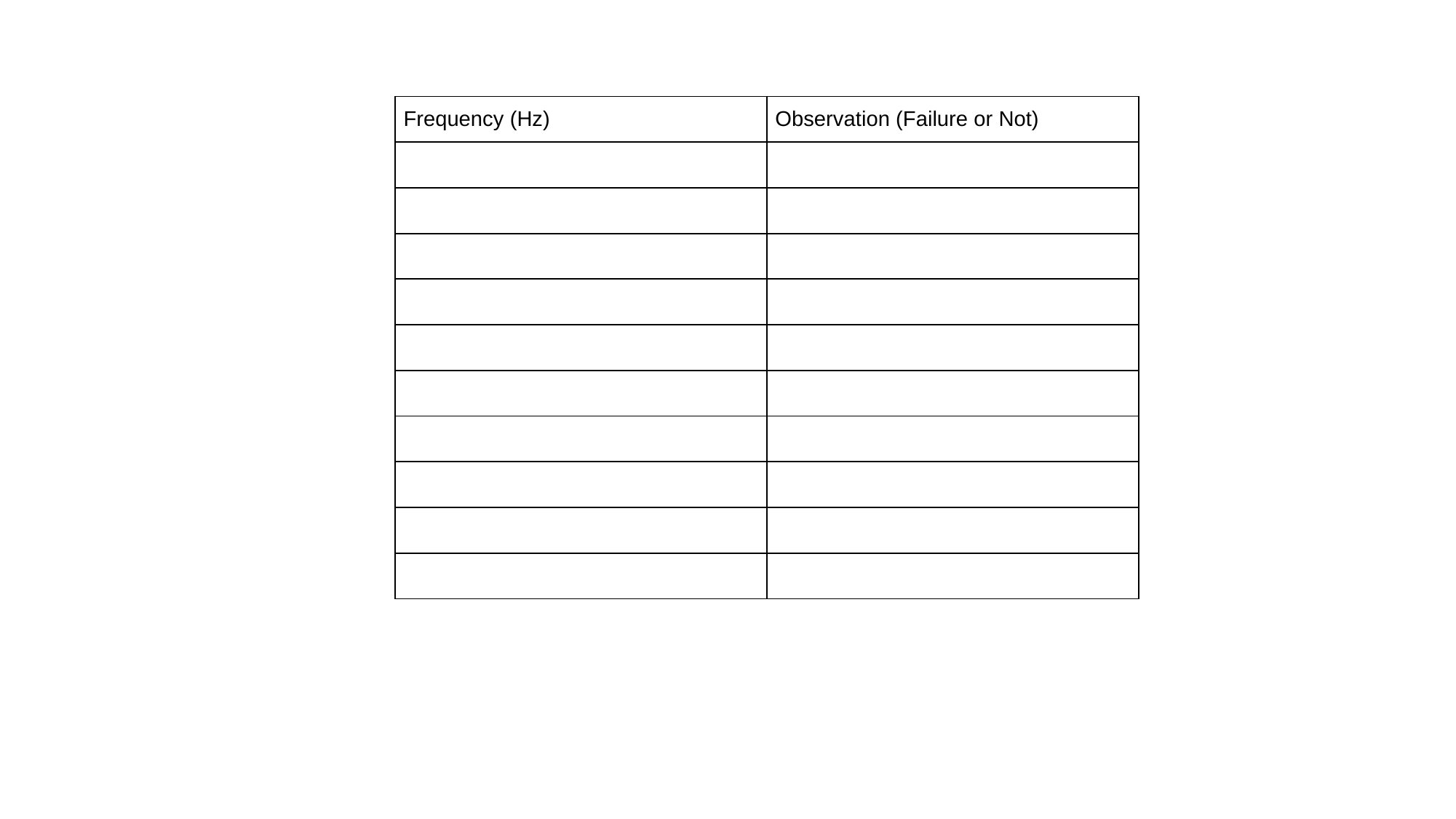

| Frequency (Hz) | Observation (Failure or Not) |
| --- | --- |
|  |  |
|  |  |
|  |  |
|  |  |
|  |  |
|  |  |
|  |  |
|  |  |
|  |  |
|  |  |